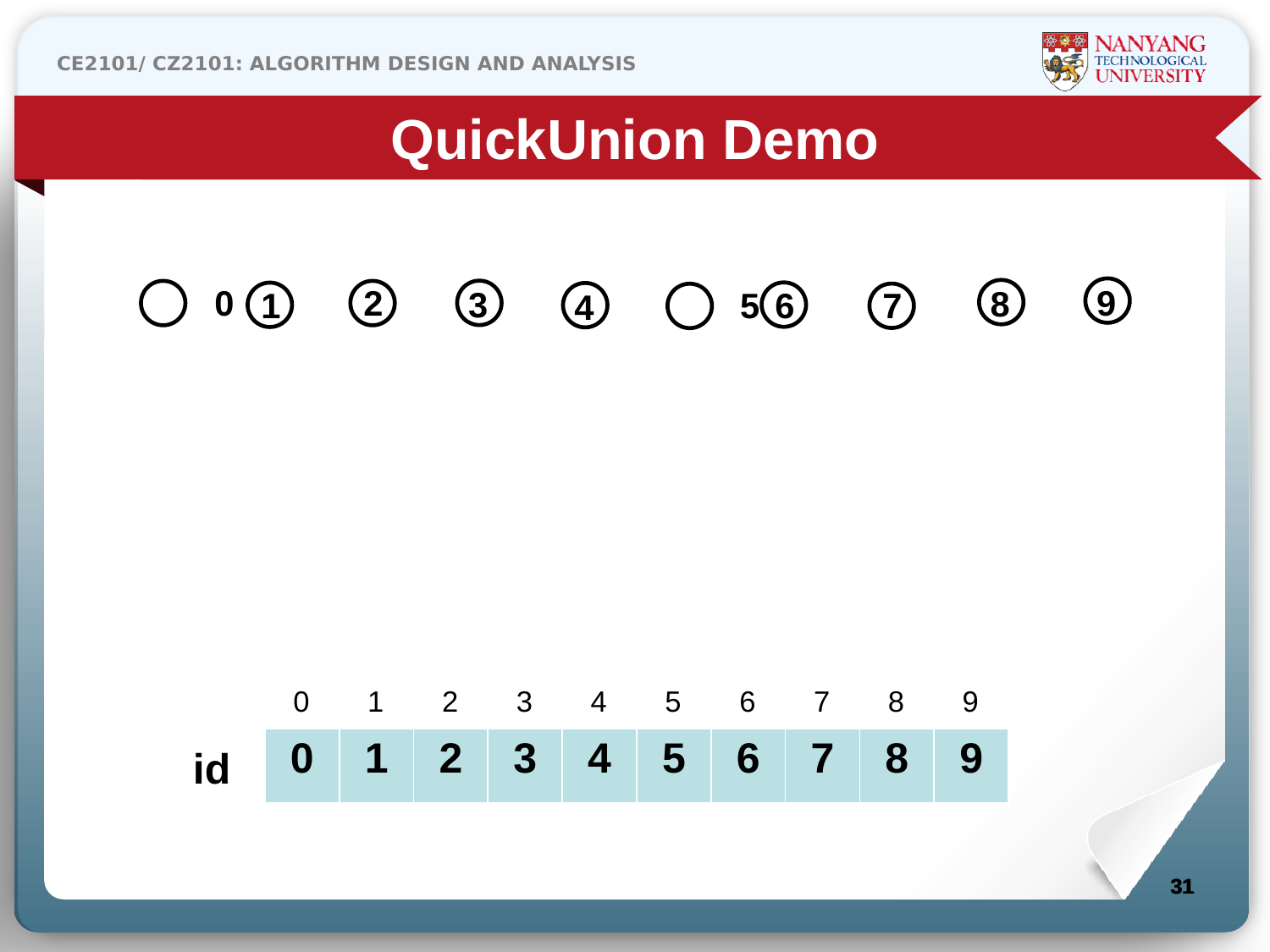

QuickUnion Demo
9

	0

2

8

3

6

7

1

	5

4

| 0 | 1 | 2 | 3 | 4 | 5 | 6 | 7 | 8 | 9 |
| --- | --- | --- | --- | --- | --- | --- | --- | --- | --- |
| 0 | 1 | 2 | 3 | 4 | 5 | 6 | 7 | 8 | 9 |
| --- | --- | --- | --- | --- | --- | --- | --- | --- | --- |
id
31